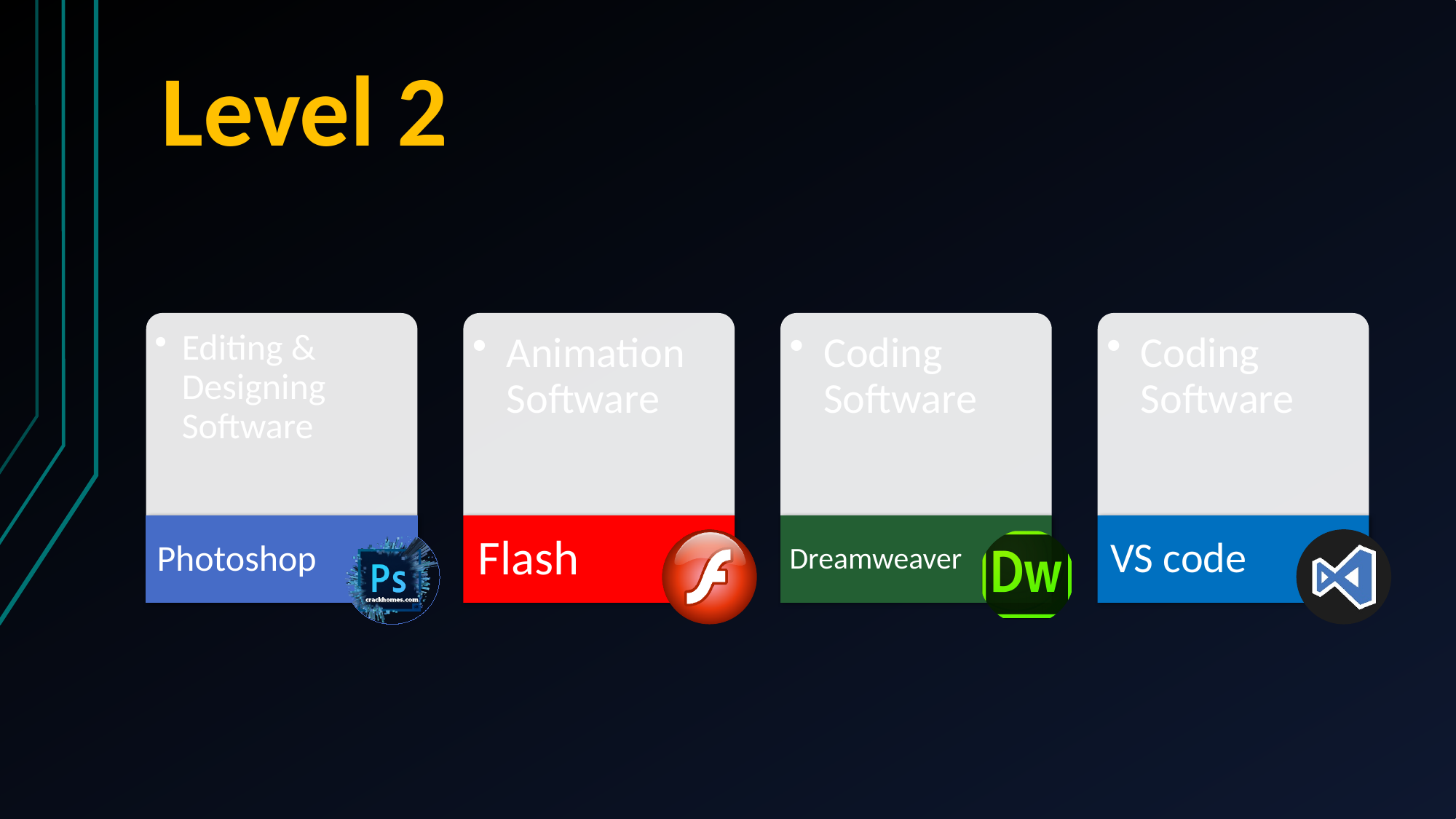

Level 2
Editing & Designing Software
Photoshop
Animation Software
Flash
Coding Software
Dreamweaver
Coding Software
VS code